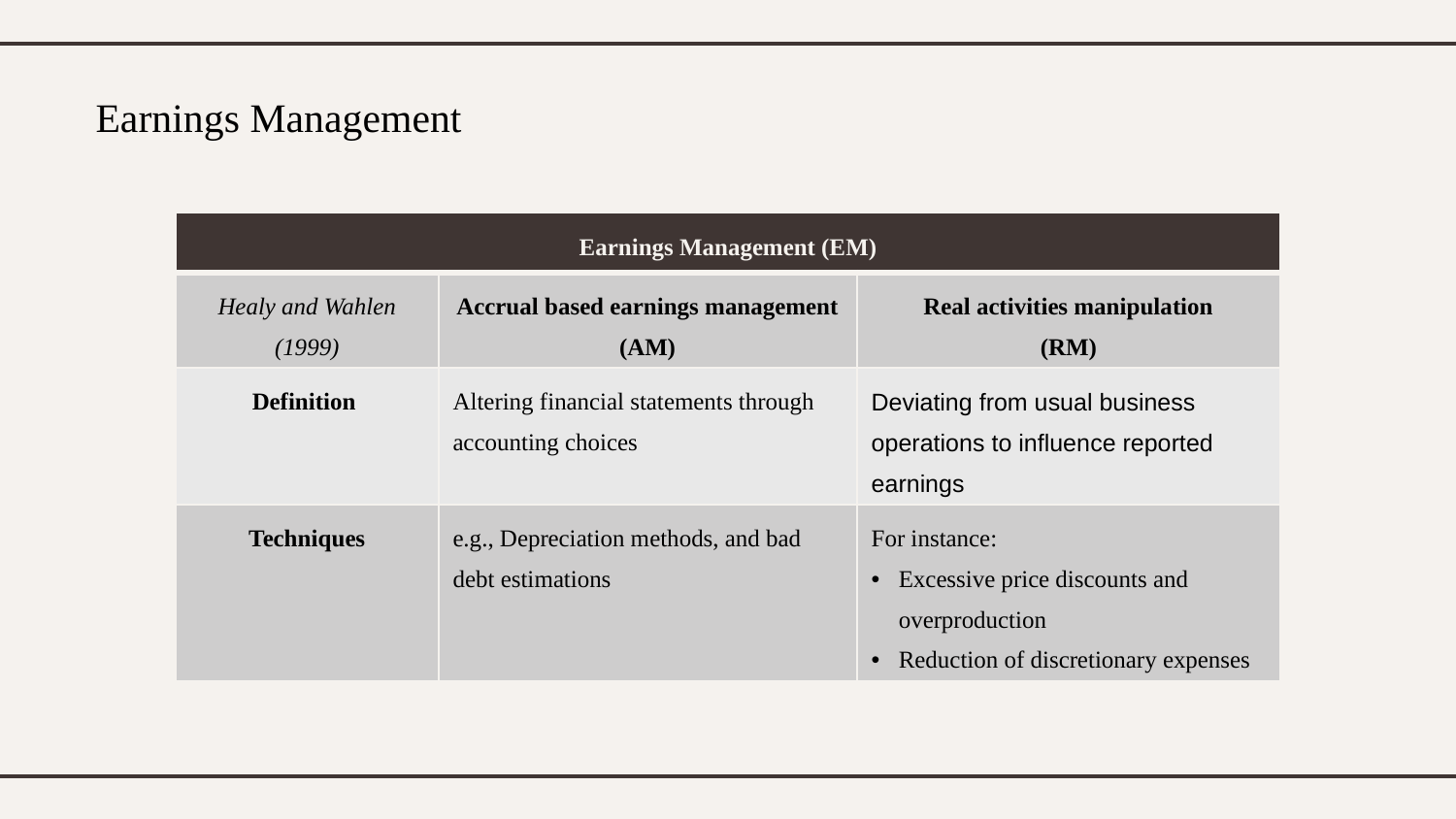

Earnings Management
| Earnings Management (EM) |  |  |
| --- | --- | --- |
| Healy and Wahlen (1999) | Accrual based earnings management (AM) | Real activities manipulation (RM) |
| Definition | Altering financial statements through accounting choices | Deviating from usual business operations to influence reported earnings |
| Techniques | e.g., Depreciation methods, and bad debt estimations | For instance: Excessive price discounts and overproduction Reduction of discretionary expenses |